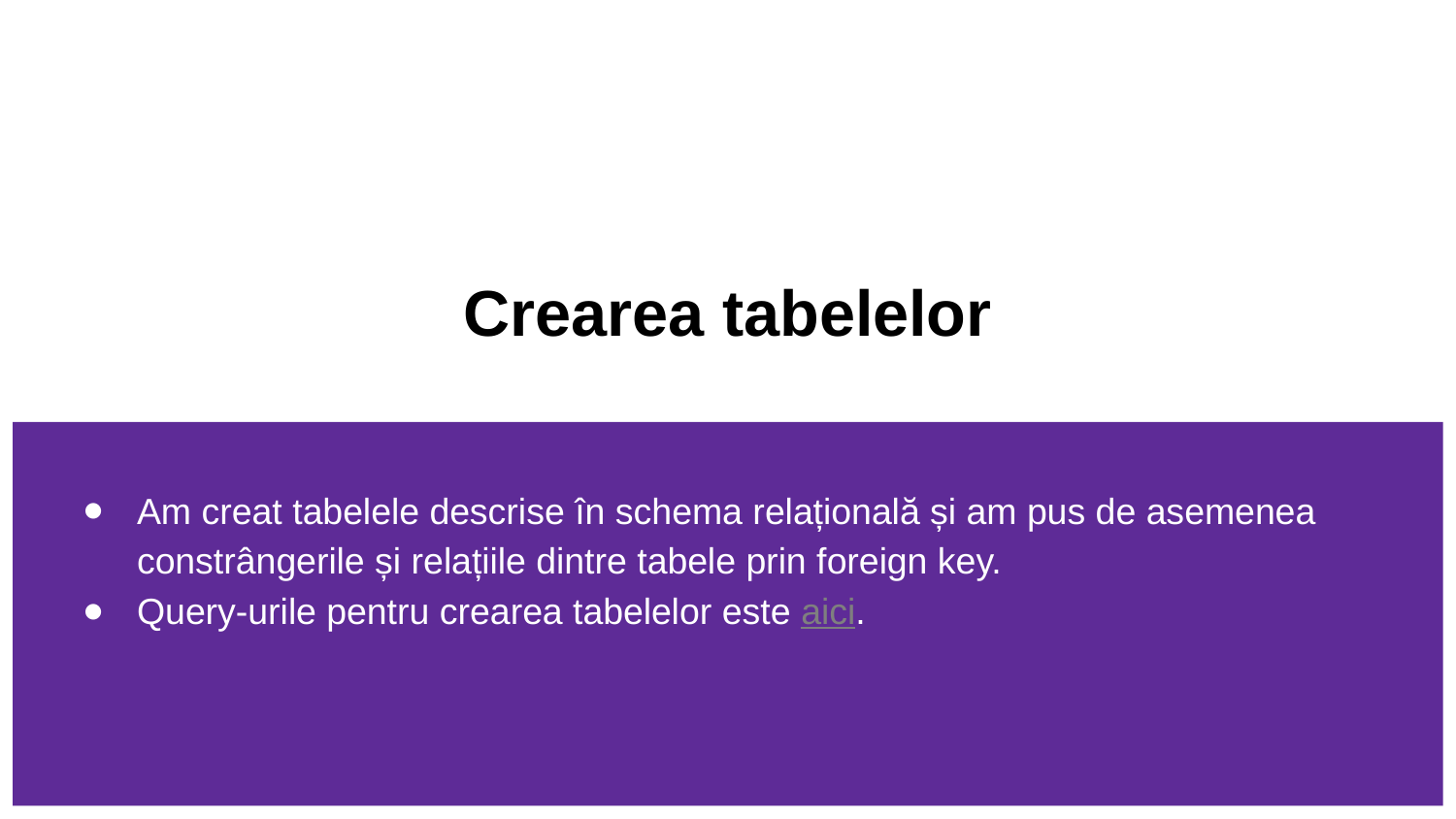

# Crearea tabelelor
Am creat tabelele descrise în schema relațională și am pus de asemenea constrângerile și relațiile dintre tabele prin foreign key.
Query-urile pentru crearea tabelelor este aici.